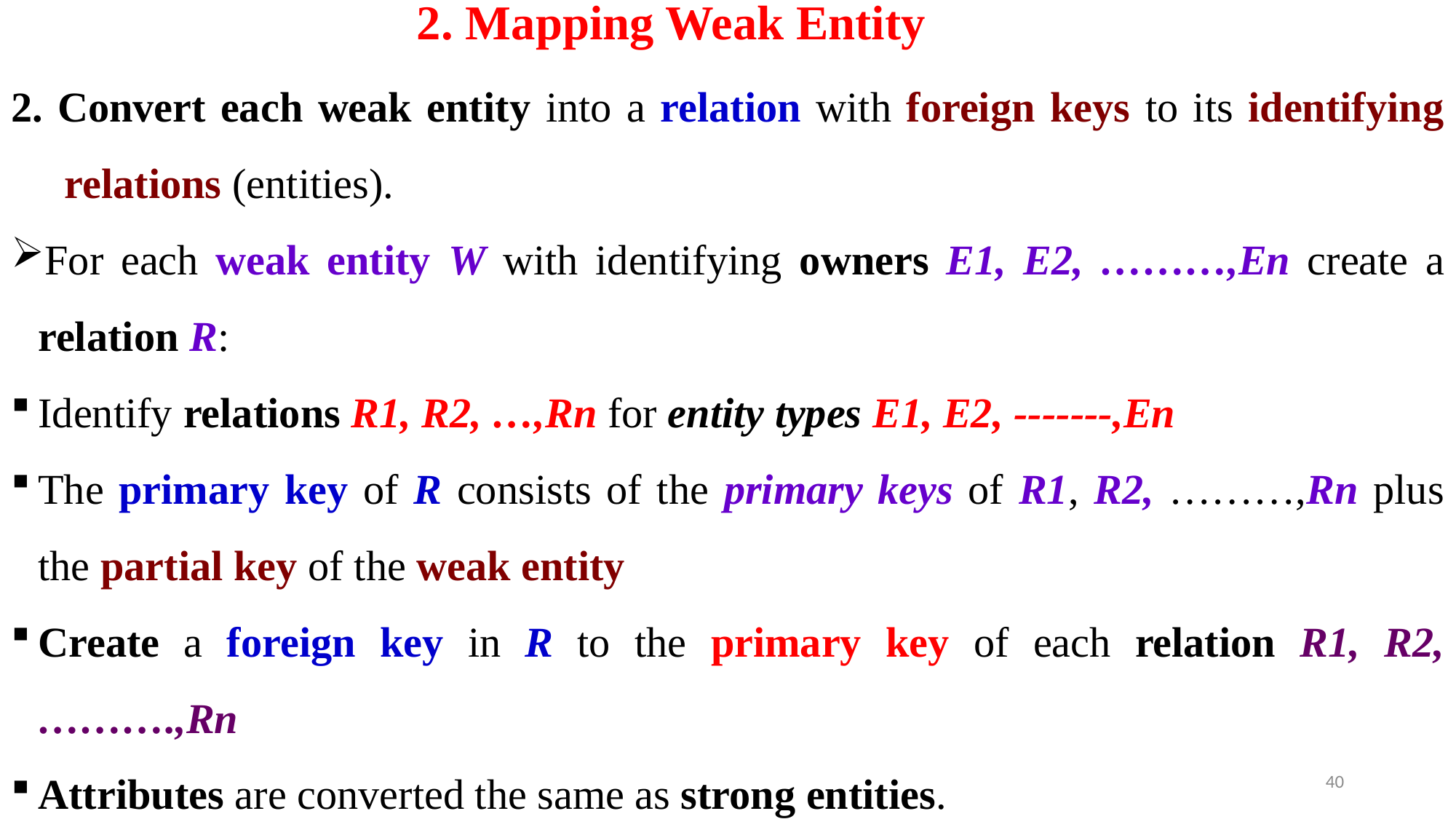

# 2. Mapping Weak Entity
2. Convert each weak entity into a relation with foreign keys to its identifying relations (entities).
For each weak entity W with identifying owners E1, E2, ………,En create a relation R:
Identify relations R1, R2, …,Rn for entity types E1, E2, -------,En
The primary key of R consists of the primary keys of R1, R2, ………,Rn plus the partial key of the weak entity
Create a foreign key in R to the primary key of each relation R1, R2,……….,Rn
Attributes are converted the same as strong entities.
40